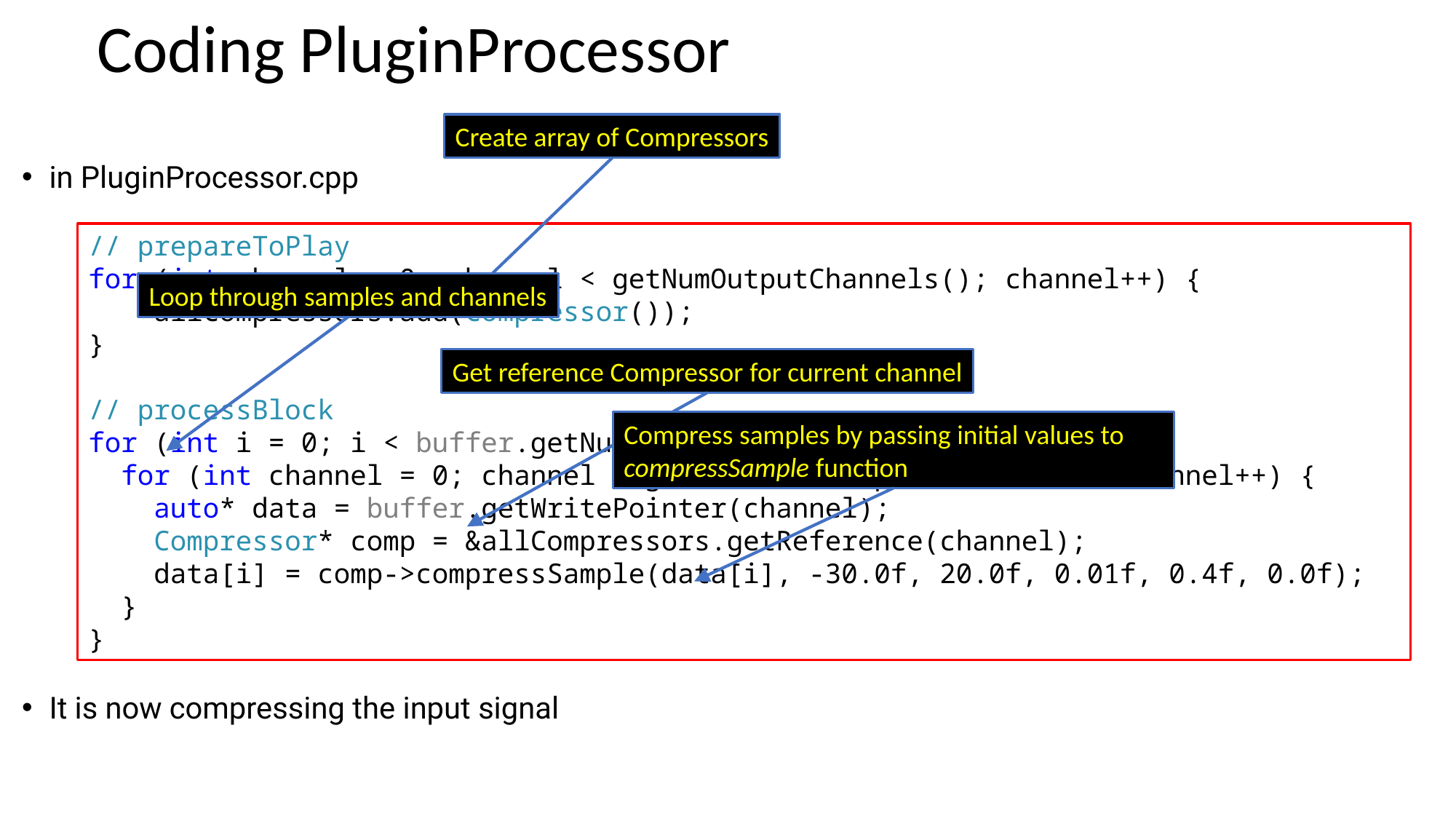

# Coding PluginProcessor
Create array of Compressors
in PluginProcessor.cpp

It is now compressing the input signal
// prepareToPlay
for (int channel = 0; channel < getNumOutputChannels(); channel++) {
    allCompressors.add(Compressor());
}

// processBlock
for (int i = 0; i < buffer.getNumSamples(); i++) {
  for (int channel = 0; channel < getTotalNumOutputChannels(); channel++) {
    auto* data = buffer.getWritePointer(channel);
    Compressor* comp = &allCompressors.getReference(channel);
    data[i] = comp->compressSample(data[i], -30.0f, 20.0f, 0.01f, 0.4f, 0.0f);
  }
}
Loop through samples and channels
Get reference Compressor for current channel
Compress samples by passing initial values to compressSample function